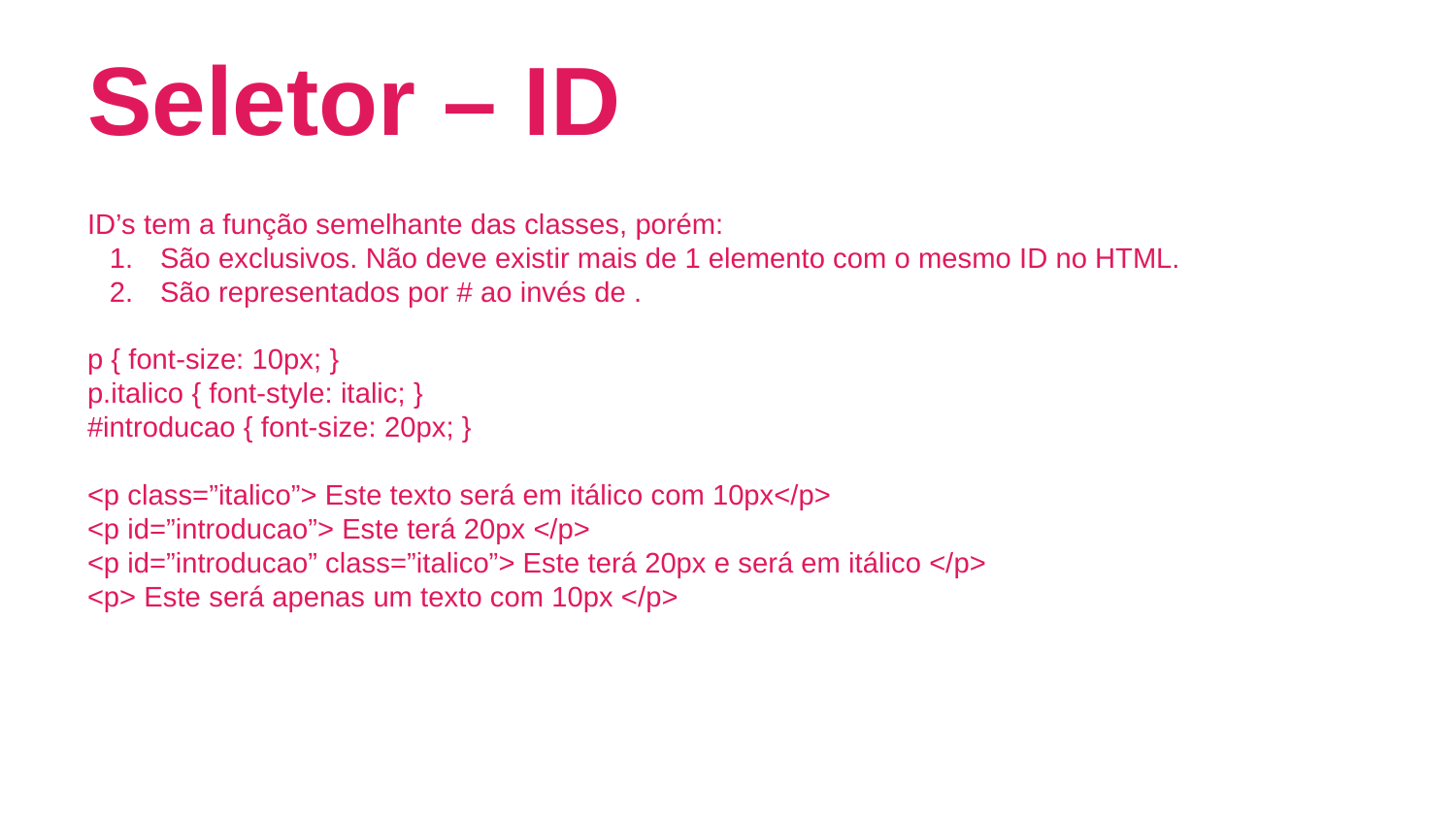

# Seletor – ID
ID’s tem a função semelhante das classes, porém:
São exclusivos. Não deve existir mais de 1 elemento com o mesmo ID no HTML.
São representados por # ao invés de .

p { font-size: 10px; }
p.italico { font-style: italic; }
#introducao { font-size: 20px; }

<p class=”italico”> Este texto será em itálico com 10px</p>
<p id=”introducao”> Este terá 20px </p>
<p id=”introducao” class=”italico”> Este terá 20px e será em itálico </p>
<p> Este será apenas um texto com 10px </p>